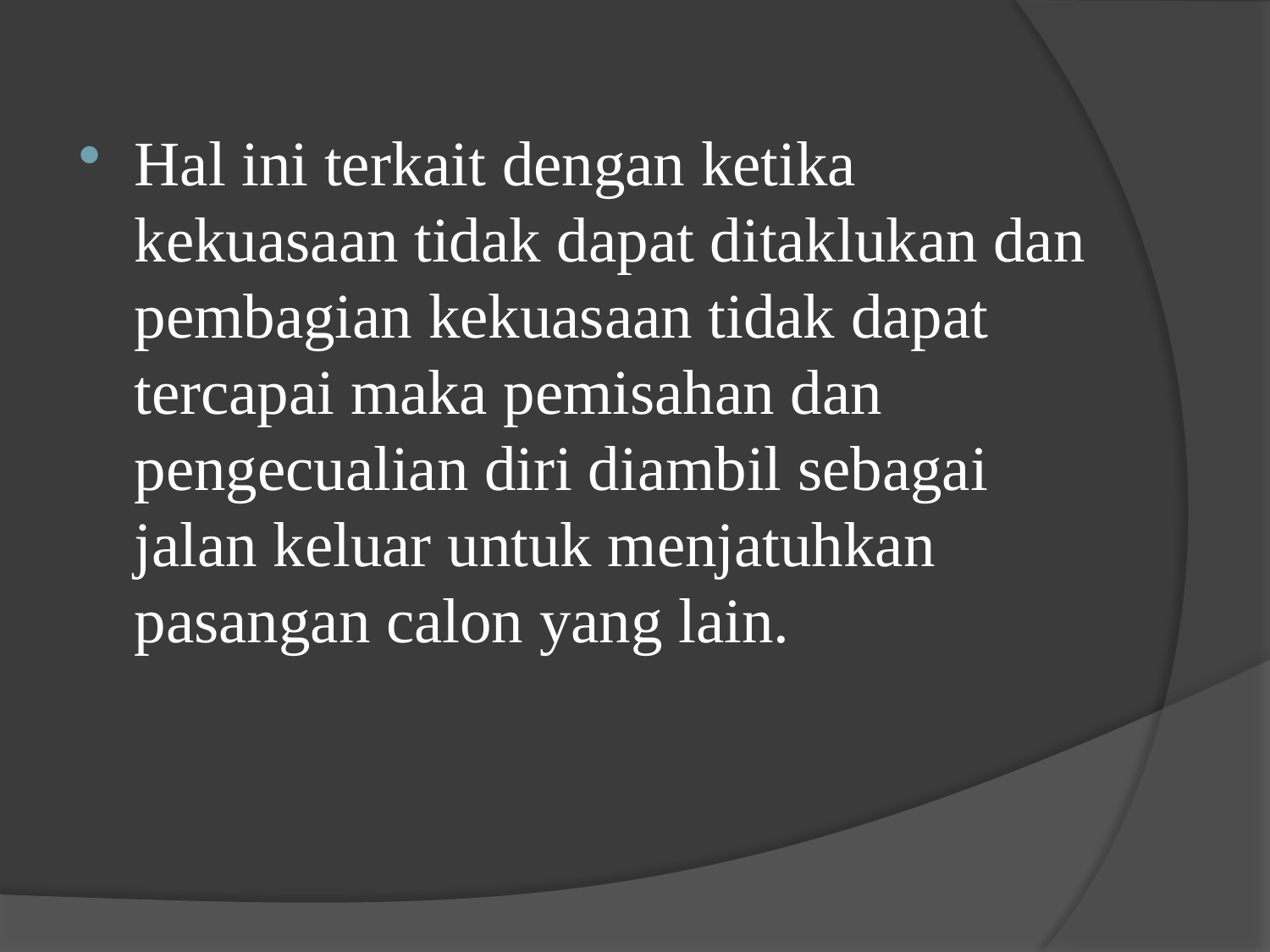

Hal ini terkait dengan ketika kekuasaan tidak dapat ditaklukan dan pembagian kekuasaan tidak dapat tercapai maka pemisahan dan pengecualian diri diambil sebagai jalan keluar untuk menjatuhkan pasangan calon yang lain.